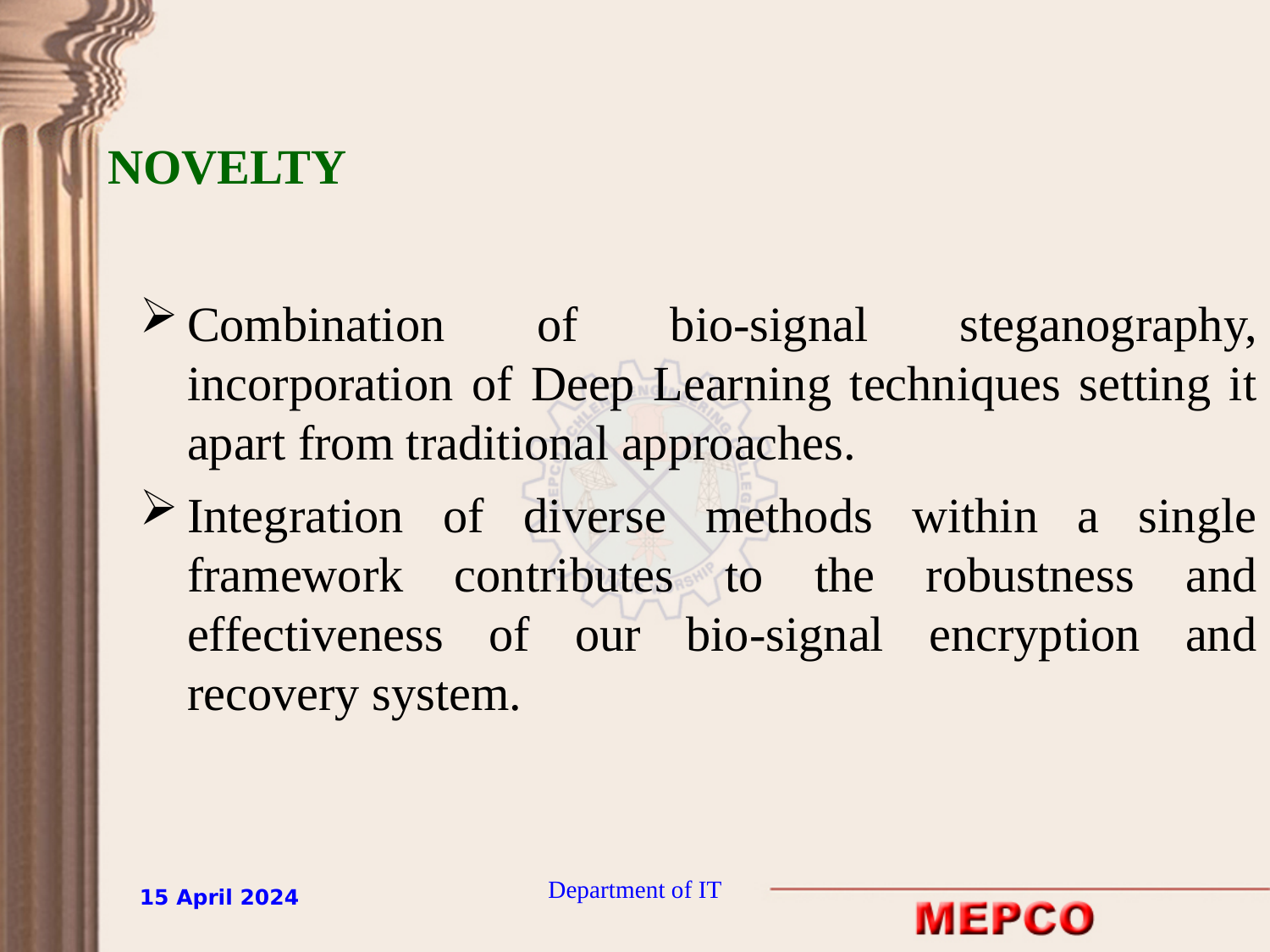

NOVELTY
Combination of bio-signal steganography, incorporation of Deep Learning techniques setting it apart from traditional approaches.
Integration of diverse methods within a single framework contributes to the robustness and effectiveness of our bio-signal encryption and recovery system.

Department of IT